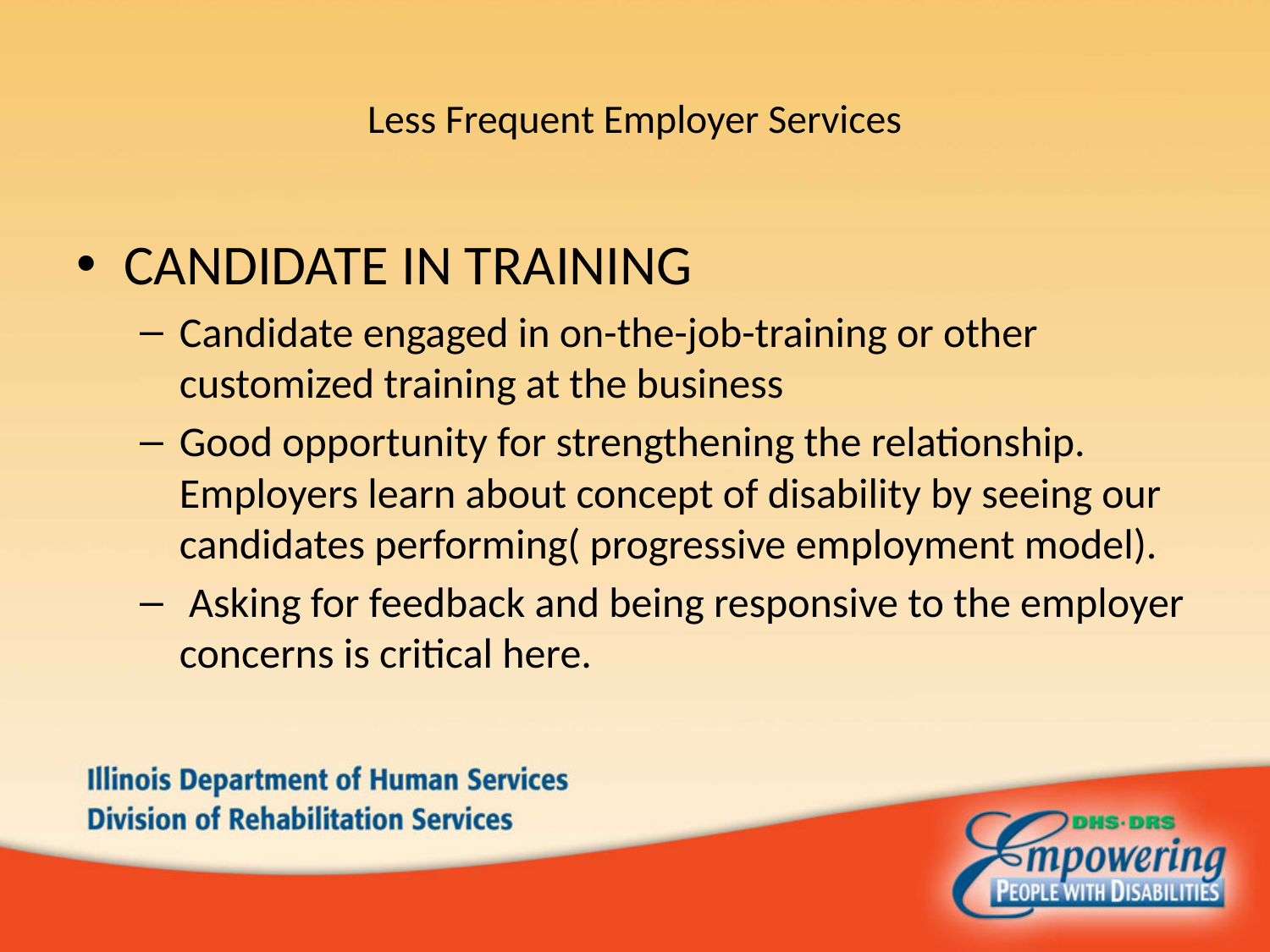

# Less Frequent Employer Services
CANDIDATE IN TRAINING
Candidate engaged in on-the-job-training or other customized training at the business
Good opportunity for strengthening the relationship. Employers learn about concept of disability by seeing our candidates performing( progressive employment model).
 Asking for feedback and being responsive to the employer concerns is critical here.